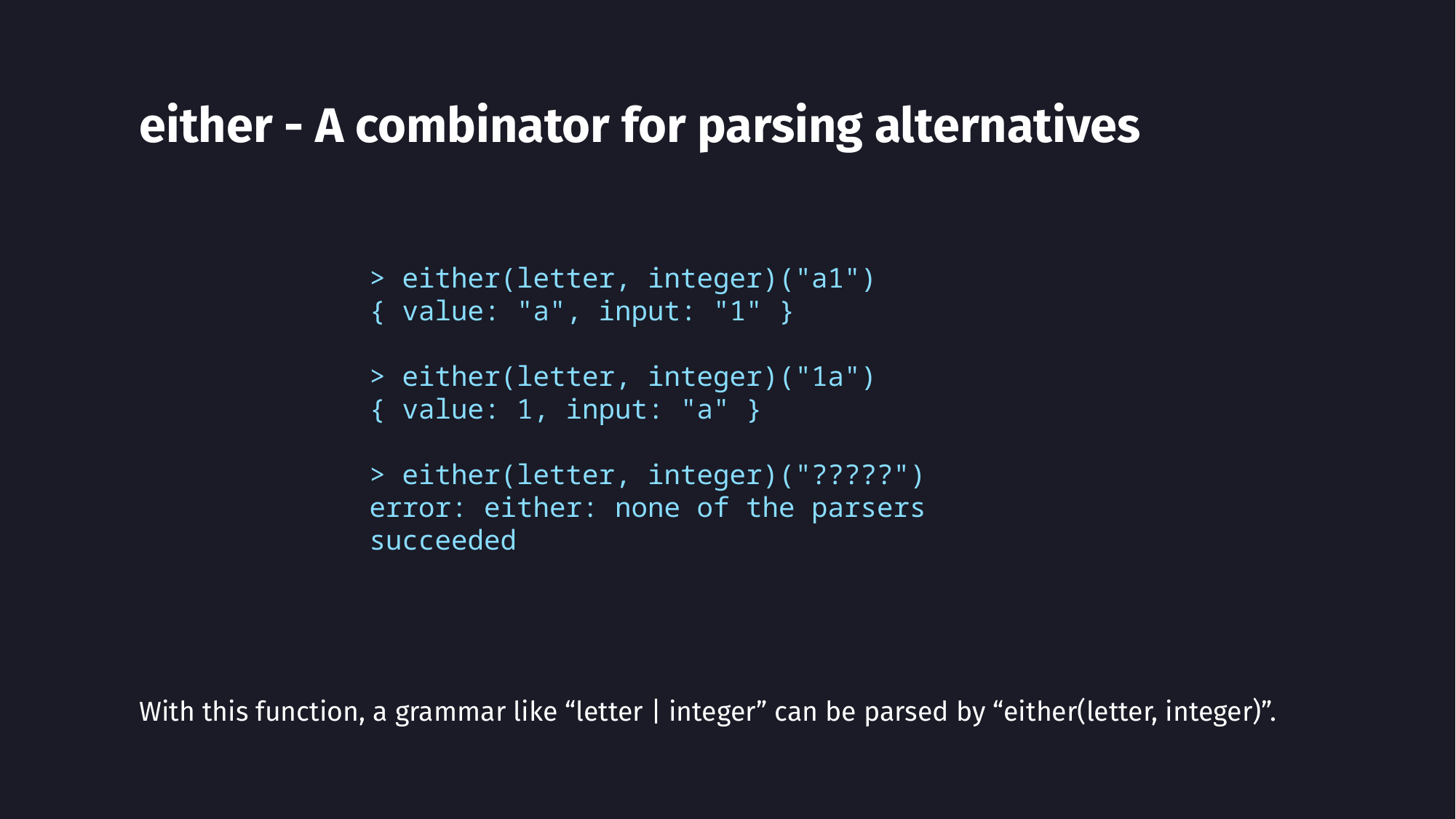

# either - A combinator for parsing alternatives
> either(letter, integer)("a1")
{ value: "a", input: "1" }
> either(letter, integer)("1a")
{ value: 1, input: "a" }
> either(letter, integer)("?????")
error: either: none of the parsers succeeded
With this function, a grammar like “letter | integer” can be parsed by “either(letter, integer)”.